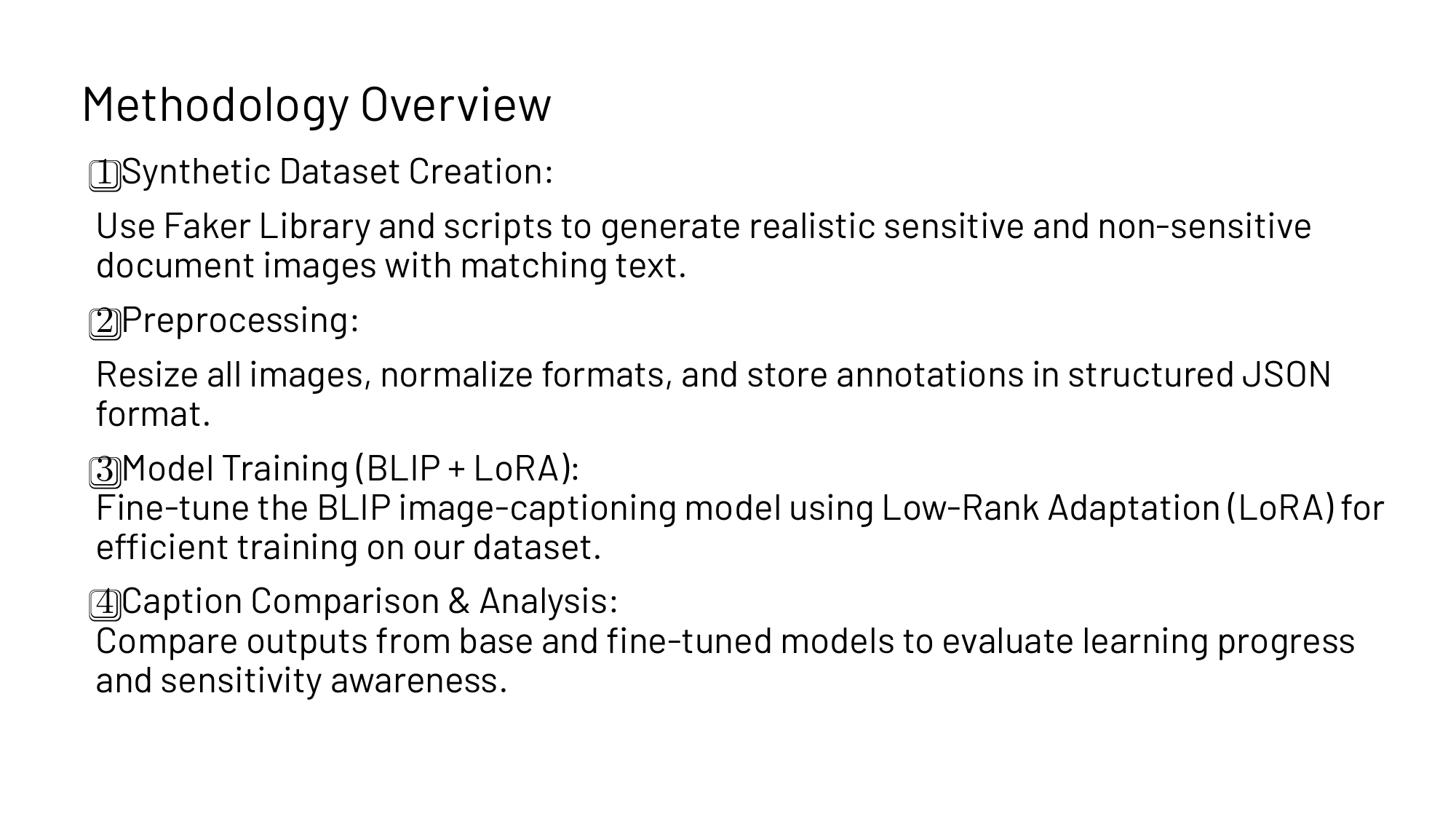

# Methodology Overview
1️⃣ Synthetic Dataset Creation:
Use Faker Library and scripts to generate realistic sensitive and non-sensitive document images with matching text.
2️⃣ Preprocessing:
Resize all images, normalize formats, and store annotations in structured JSON format.
3️⃣ Model Training (BLIP + LoRA):
Fine-tune the BLIP image-captioning model using Low-Rank Adaptation (LoRA) for efficient training on our dataset.
4️⃣ Caption Comparison & Analysis:
Compare outputs from base and fine-tuned models to evaluate learning progress and sensitivity awareness.